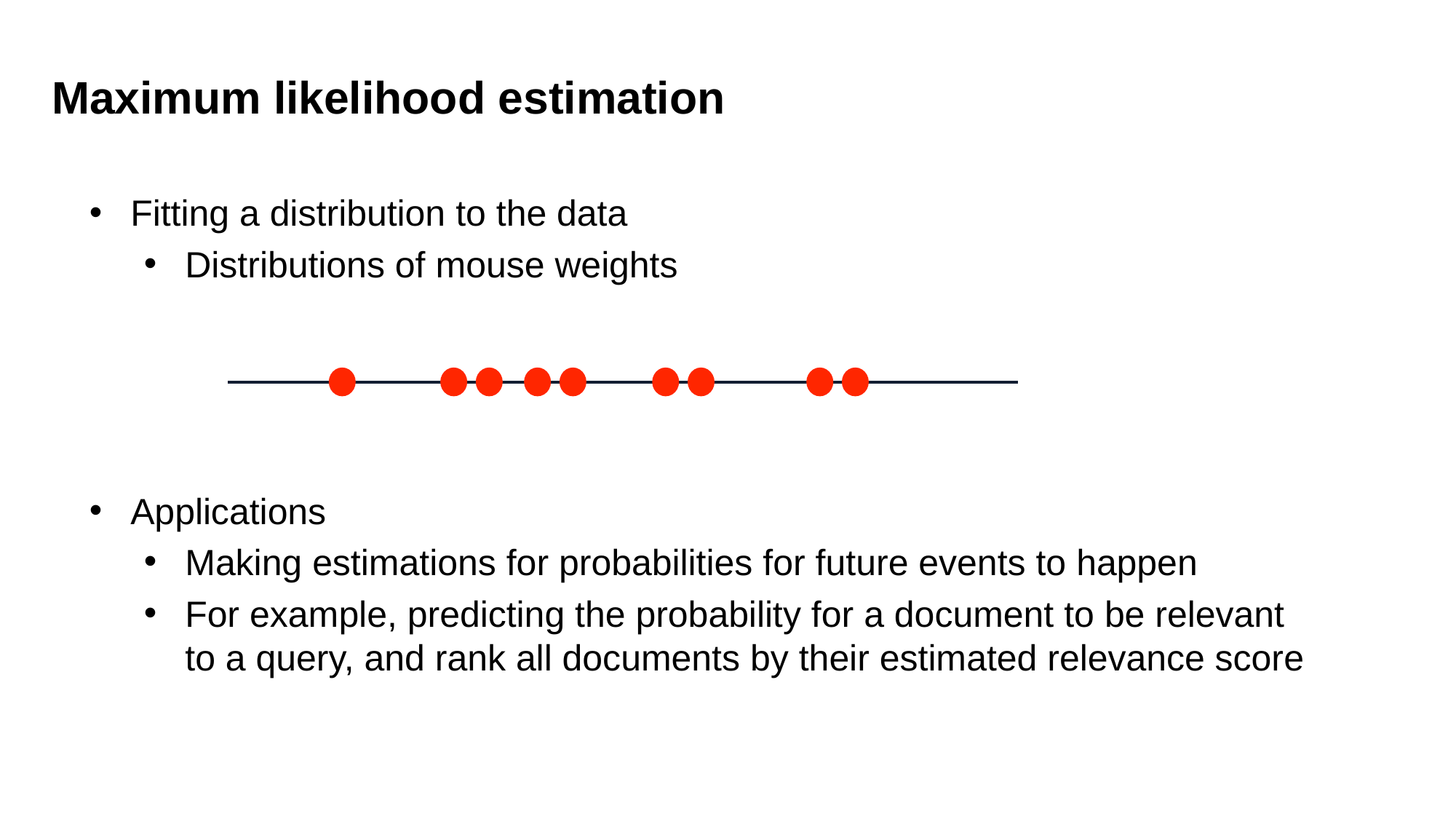

Maximum likelihood estimation
Fitting a distribution to the data
Distributions of mouse weights

Applications
Making estimations for probabilities for future events to happen
For example, predicting the probability for a document to be relevant to a query, and rank all documents by their estimated relevance score

10